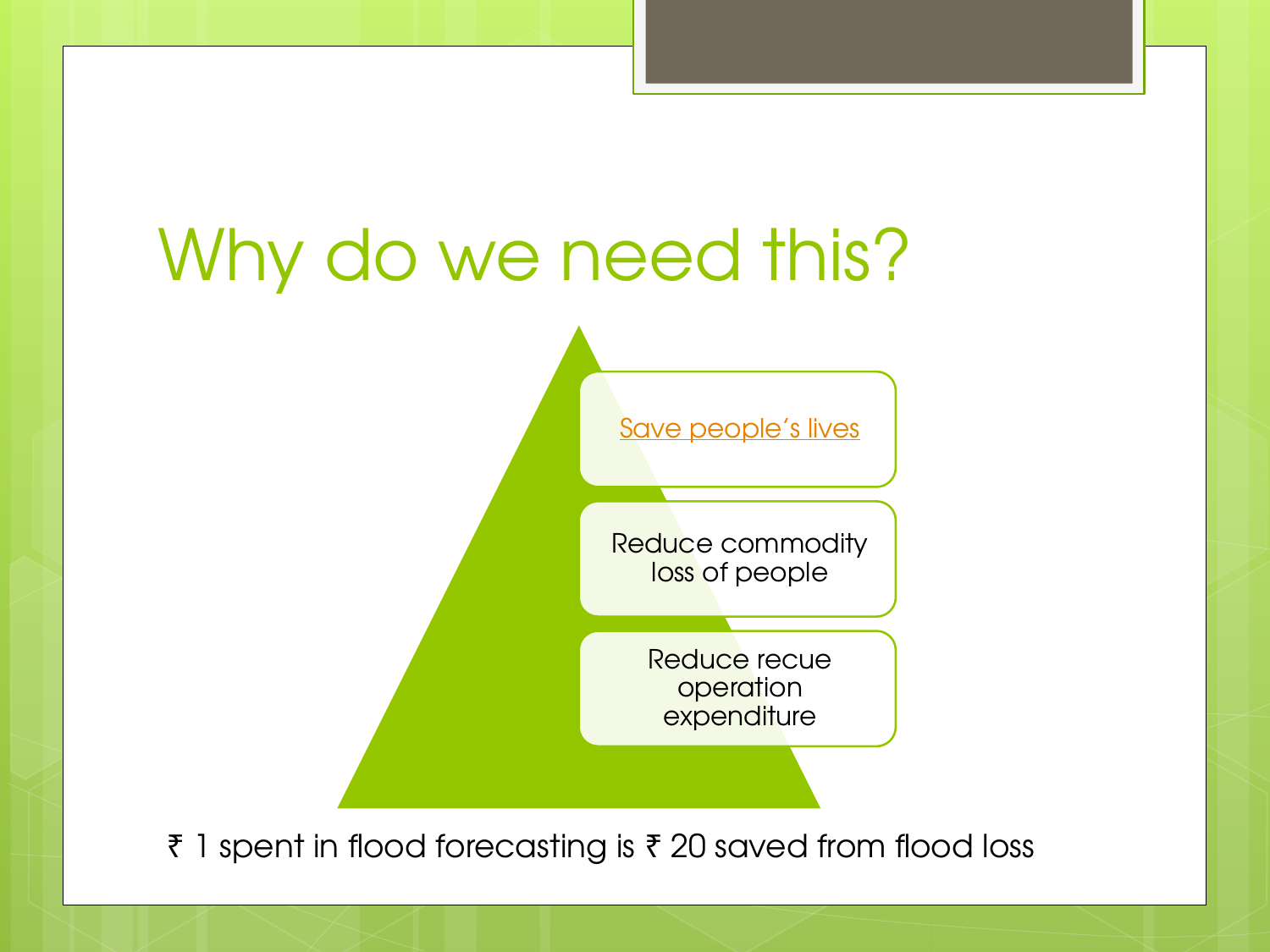

# Why do we need this?
Save people’s lives
Reduce commodity loss of people
Reduce recue operation expenditure
₹ 1 spent in flood forecasting is ₹ 20 saved from flood loss